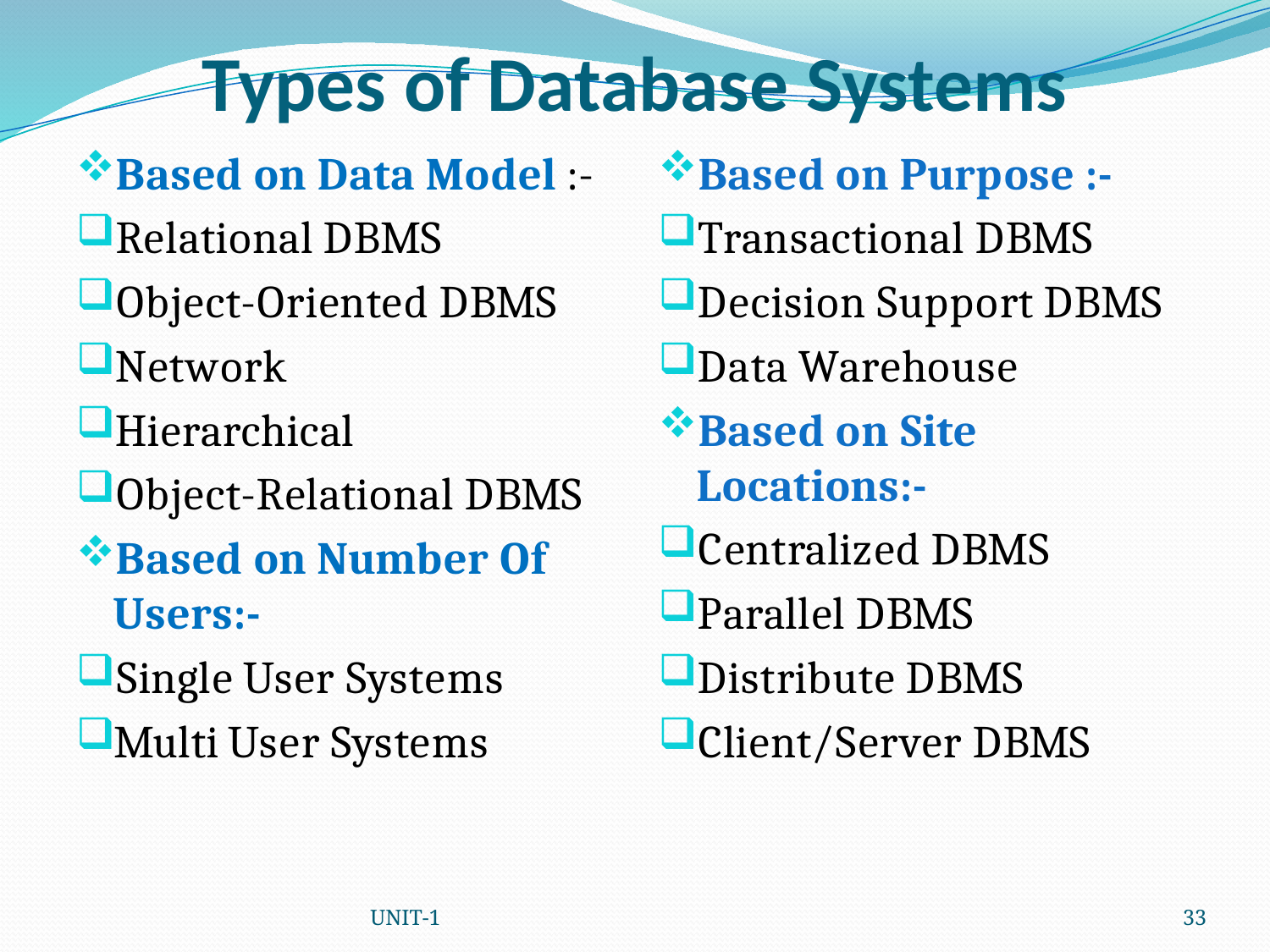

# Types of Database Systems
Based on Data Model :-
Relational DBMS
Object-Oriented DBMS
Network
Hierarchical
Object-Relational DBMS
Based on Number Of Users:-
Single User Systems
Multi User Systems

Based on Purpose :-
Transactional DBMS
Decision Support DBMS
Data Warehouse
Based on Site Locations:-
Centralized DBMS
Parallel DBMS
Distribute DBMS
Client/Server DBMS

UNIT-1
33